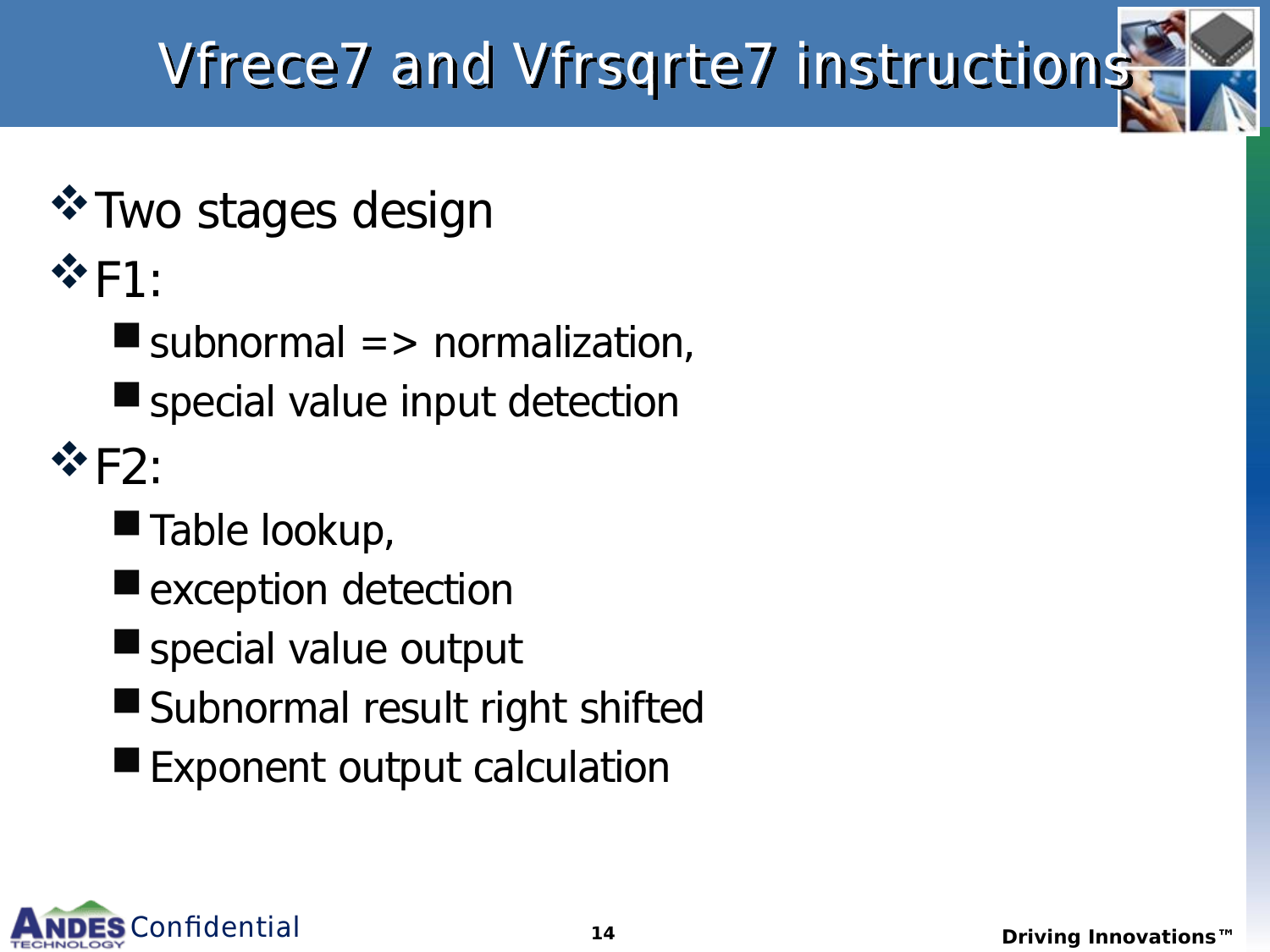

# Vfrece7 and Vfrsqrte7 instructions
Two stages design
F1:
subnormal => normalization,
special value input detection
F2:
Table lookup,
exception detection
special value output
Subnormal result right shifted
Exponent output calculation